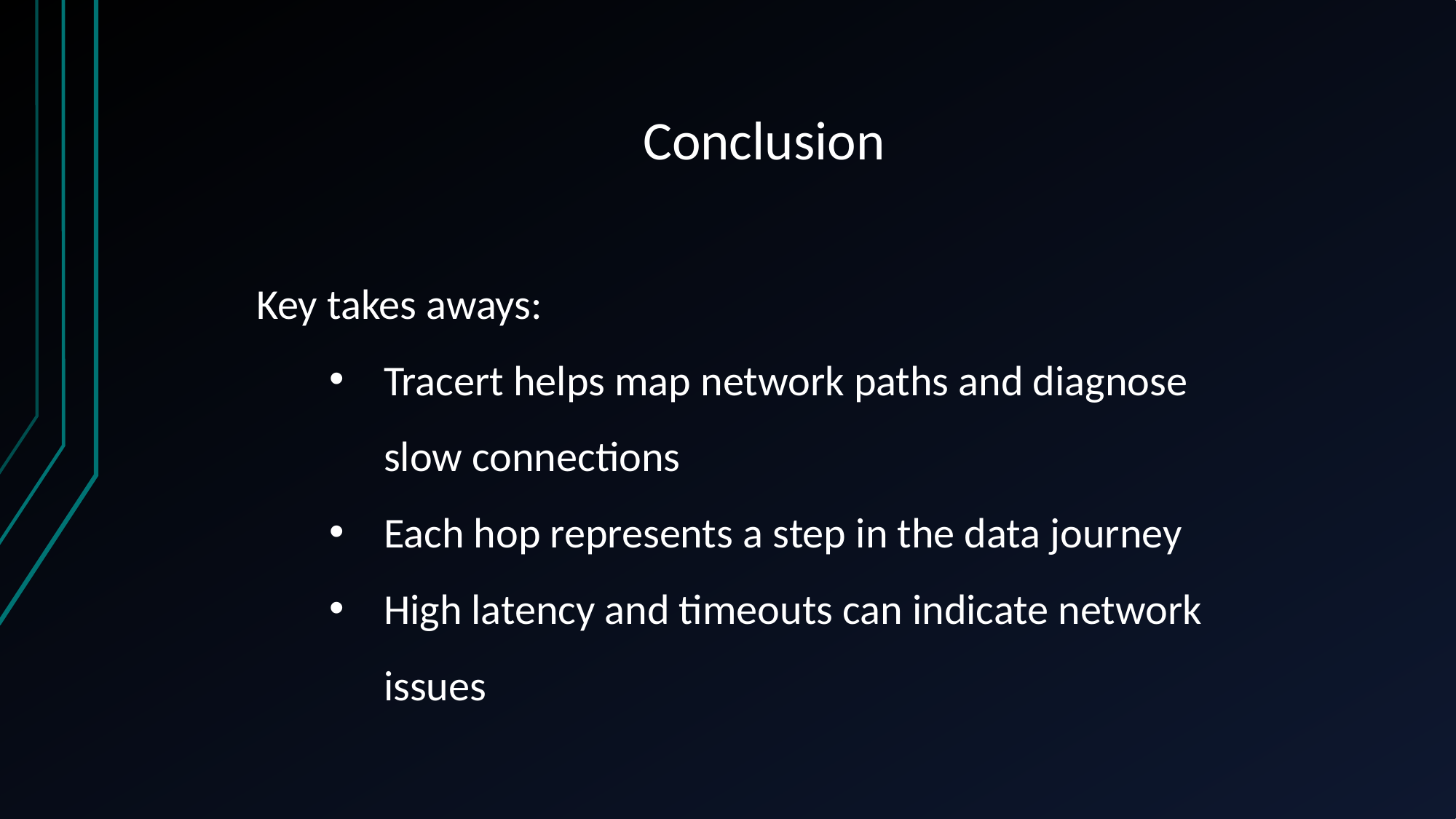

# Conclusion
Key takes aways:
Tracert helps map network paths and diagnose slow connections
Each hop represents a step in the data journey
High latency and timeouts can indicate network issues